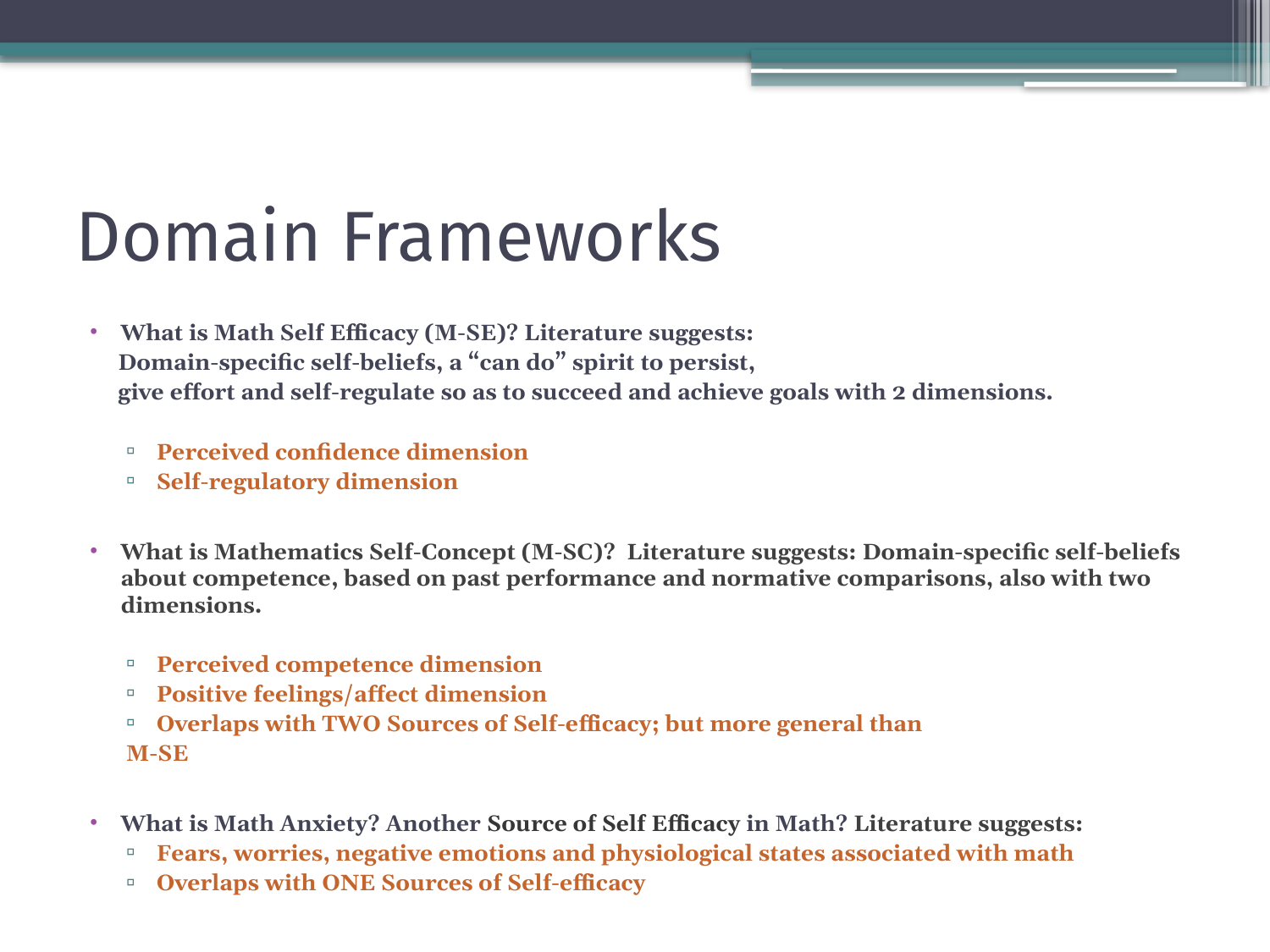

# Domain Frameworks
What is Math Self Efficacy (M-SE)? Literature suggests:
     Domain-specific self-beliefs, a “can do” spirit to persist,
     give effort and self-regulate so as to succeed and achieve goals with 2 dimensions.

Perceived confidence dimension
Self-regulatory dimension

What is Mathematics Self-Concept (M-SC)?  Literature suggests: Domain-specific self-beliefs about competence, based on past performance and normative comparisons, also with two dimensions.

Perceived competence dimension
Positive feelings/affect dimension
Overlaps with TWO Sources of Self-efficacy; but more general than
	M-SE

What is Math Anxiety? Another Source of Self Efficacy in Math? Literature suggests:
Fears, worries, negative emotions and physiological states associated with math
Overlaps with ONE Sources of Self-efficacy